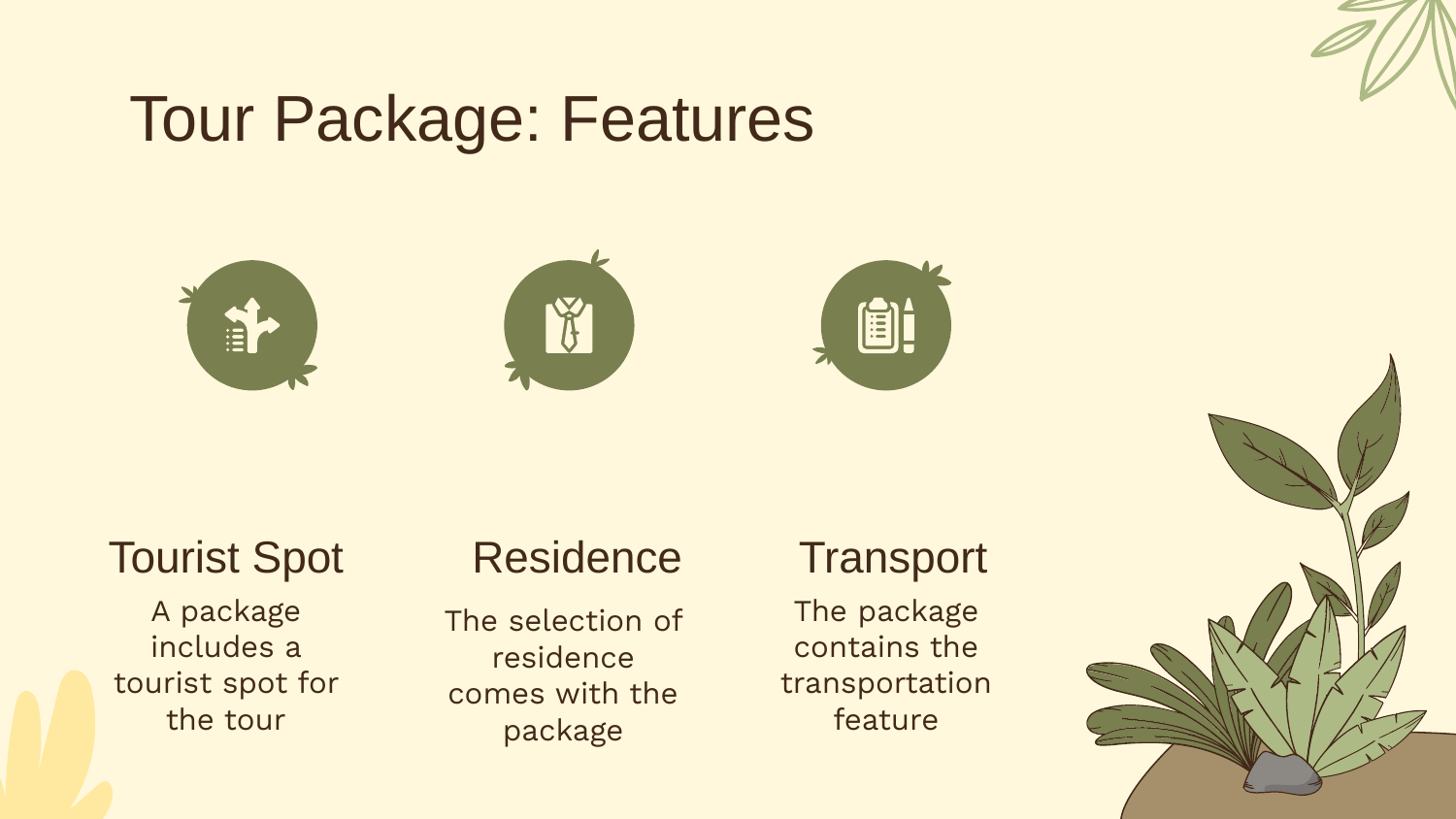

# Tour Package: Features

Tourist Spot
Residence
Transport
A package includes a tourist spot for the tour
The package contains the transportation feature
The selection of residence comes with the package